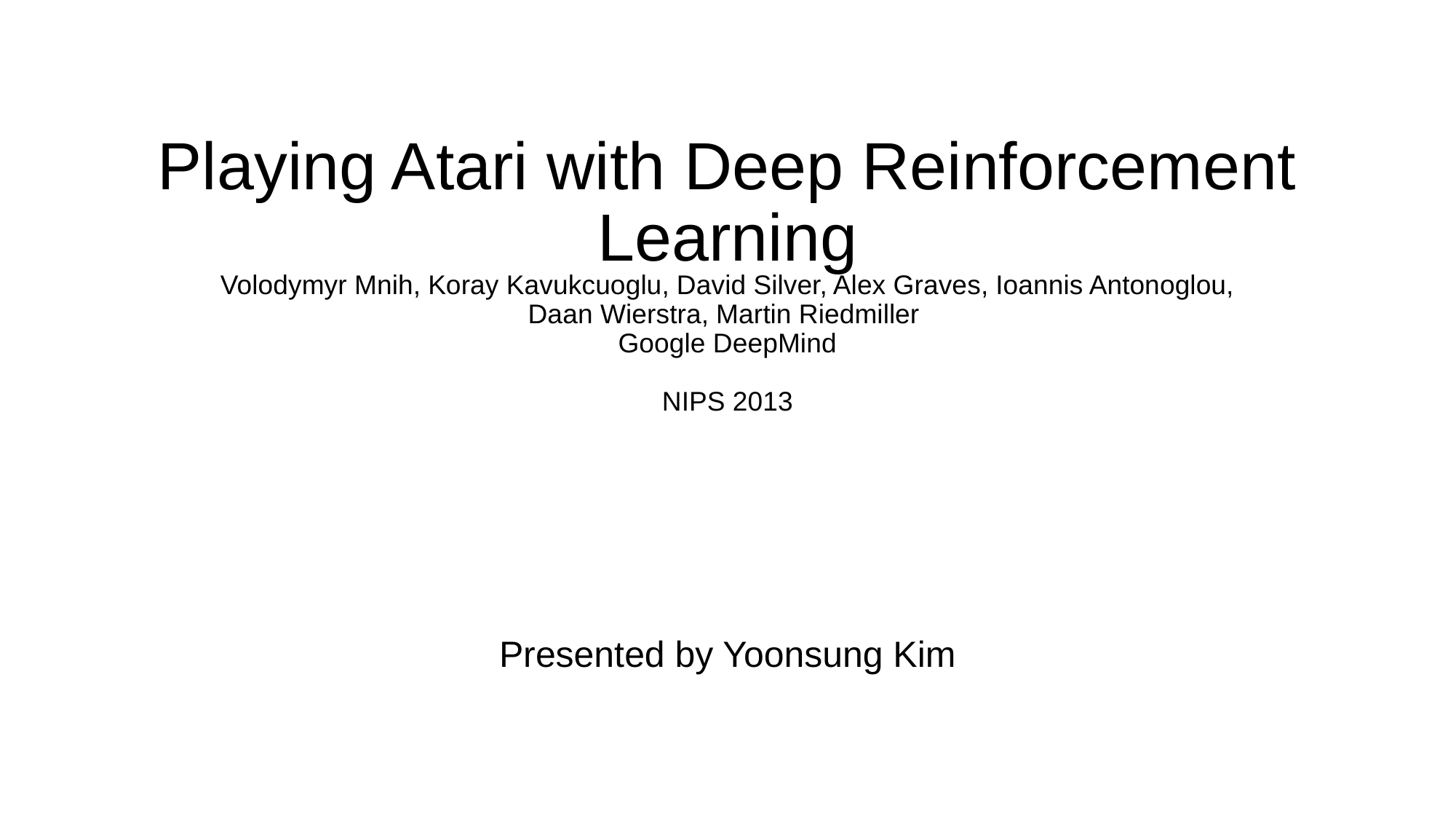

# Playing Atari with Deep Reinforcement Learning
Volodymyr Mnih, Koray Kavukcuoglu, David Silver, Alex Graves, Ioannis Antonoglou,
Daan Wierstra, Martin Riedmiller
Google DeepMind

NIPS 2013
Presented by Yoonsung Kim